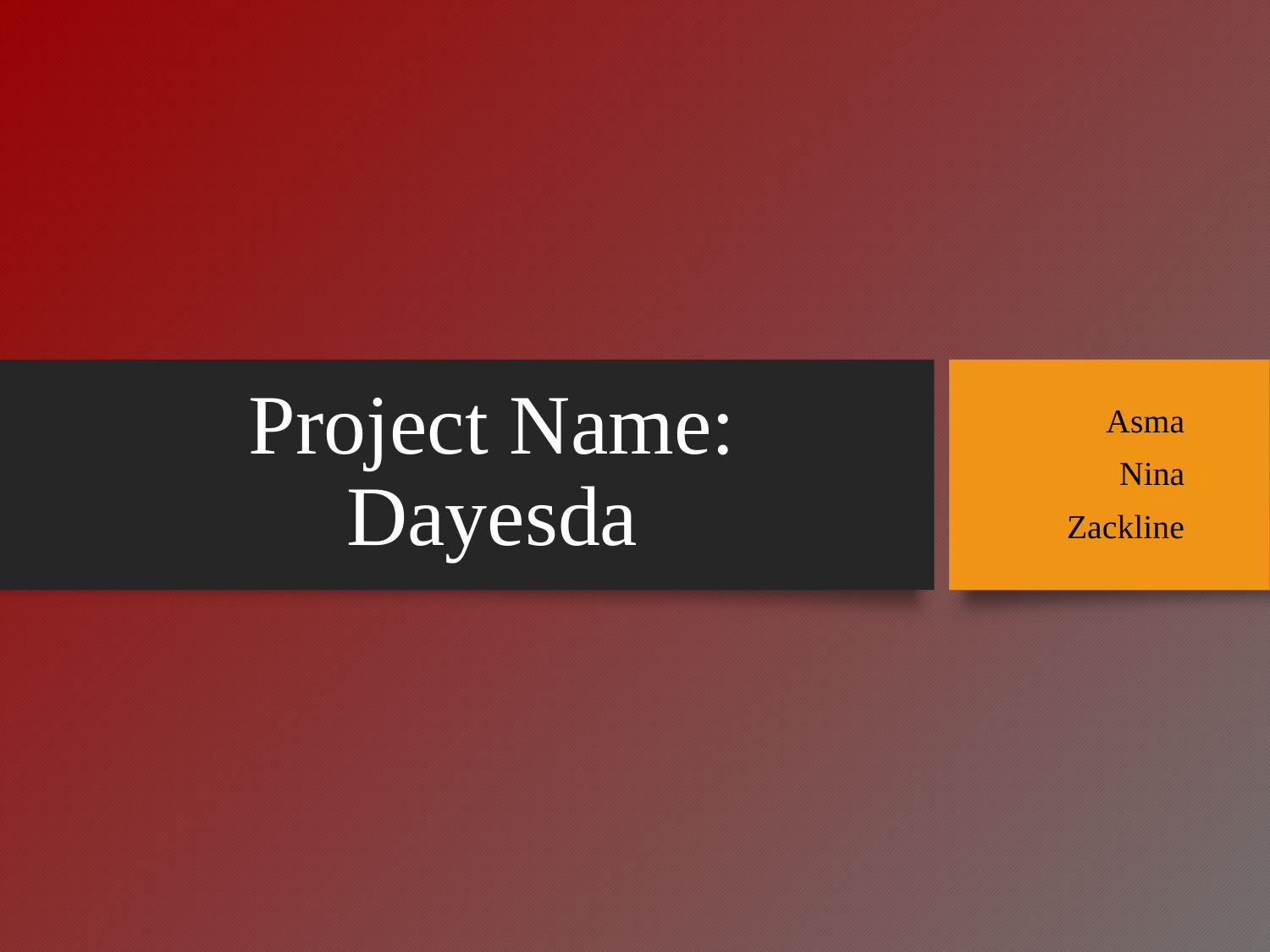

# Project Name: Dayesda
Asma
Nina
Zackline